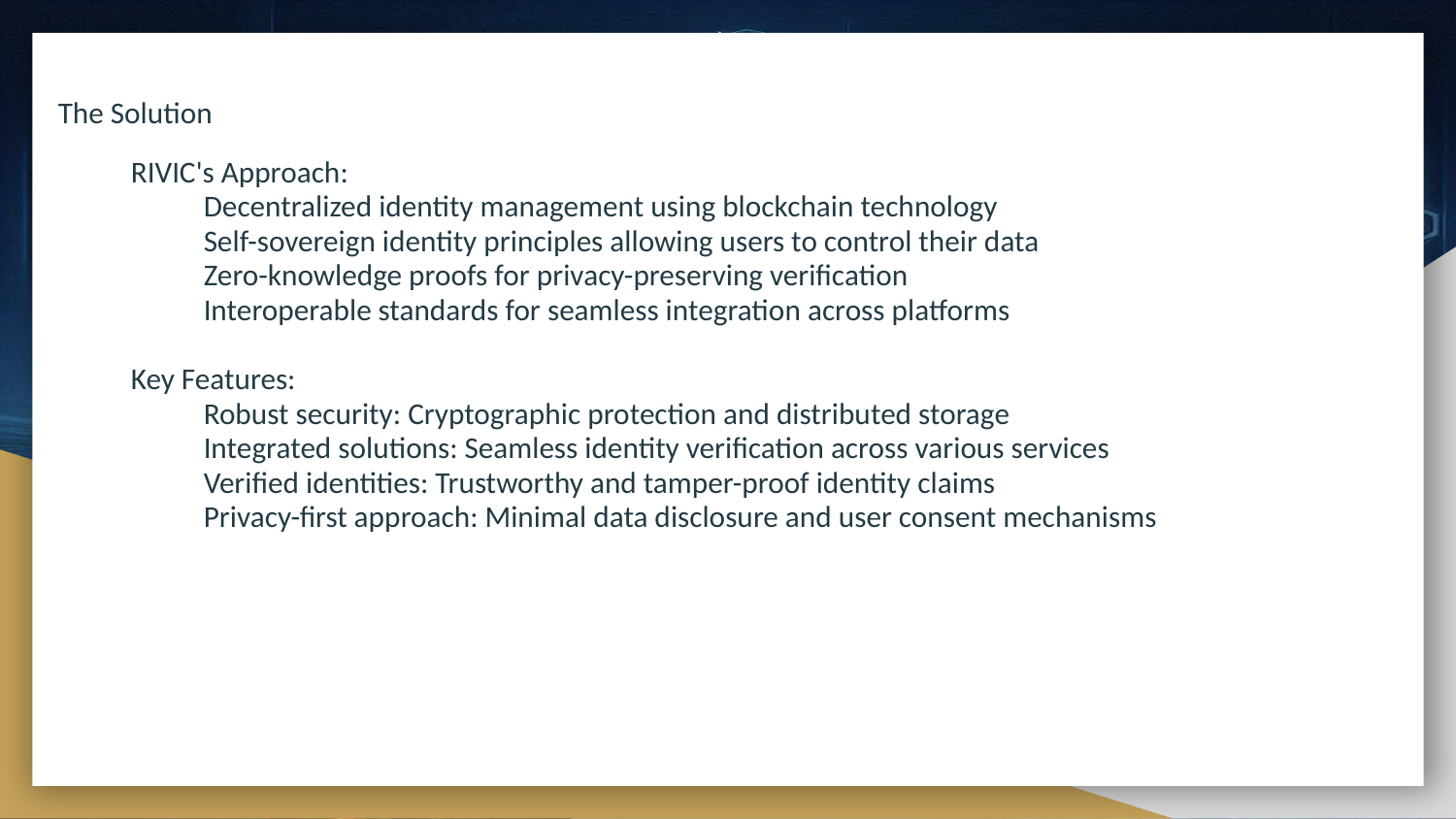

The Solution
RIVIC's Approach:
Decentralized identity management using blockchain technology
Self-sovereign identity principles allowing users to control their data
Zero-knowledge proofs for privacy-preserving verification
Interoperable standards for seamless integration across platforms

Key Features:
Robust security: Cryptographic protection and distributed storage
Integrated solutions: Seamless identity verification across various services
Verified identities: Trustworthy and tamper-proof identity claims
Privacy-first approach: Minimal data disclosure and user consent mechanisms